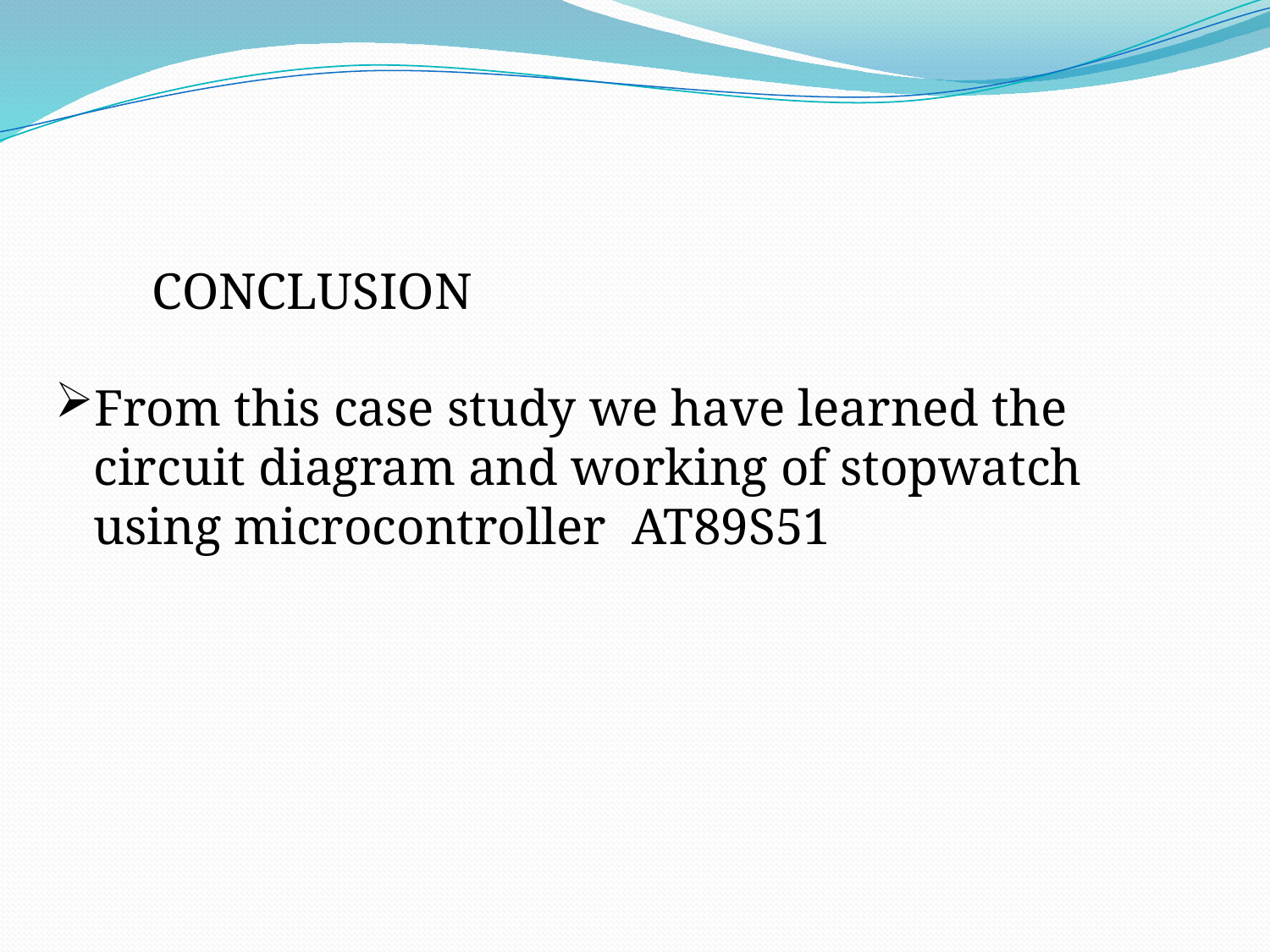

CONCLUSION
From this case study we have learned the
   circuit diagram and working of stopwatch
   using microcontroller  AT89S51